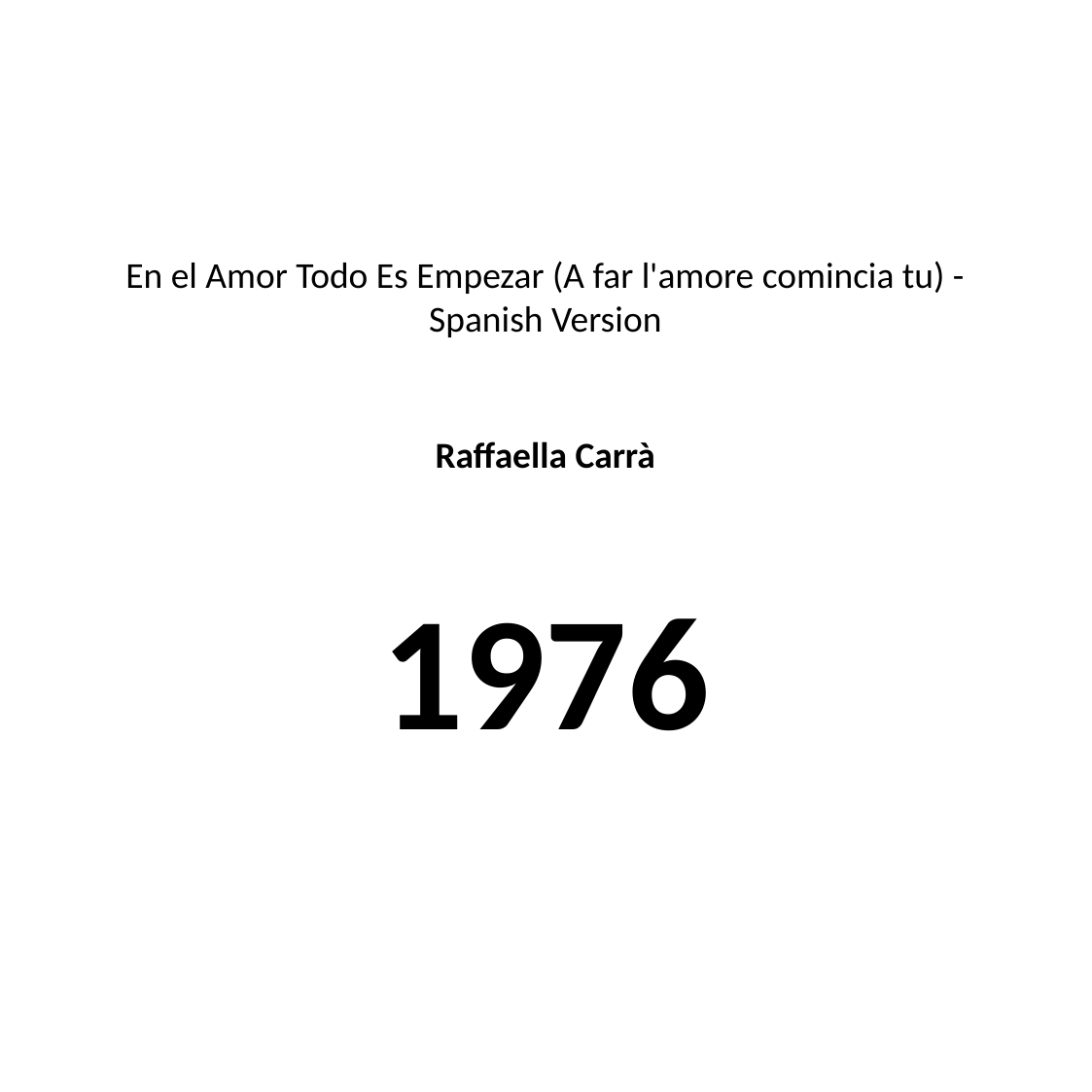

#

En el Amor Todo Es Empezar (A far l'amore comincia tu) - Spanish Version

Raffaella Carrà

1976